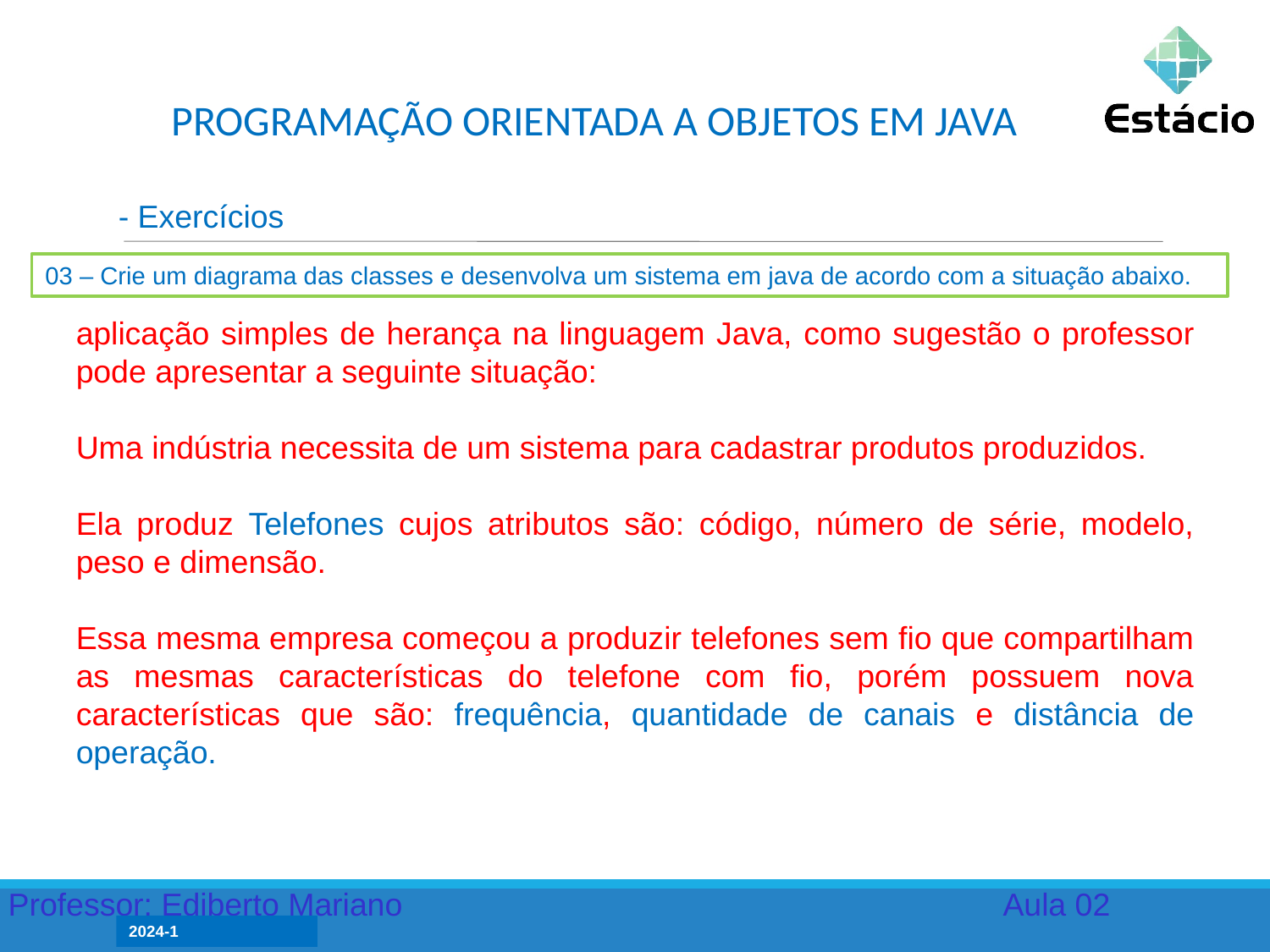

PROGRAMAÇÃO ORIENTADA A OBJETOS EM JAVA
- Exercícios
03 – Crie um diagrama das classes e desenvolva um sistema em java de acordo com a situação abaixo.
aplicação simples de herança na linguagem Java, como sugestão o professor pode apresentar a seguinte situação:

Uma indústria necessita de um sistema para cadastrar produtos produzidos.

Ela produz Telefones cujos atributos são: código, número de série, modelo, peso e dimensão.

Essa mesma empresa começou a produzir telefones sem fio que compartilham as mesmas características do telefone com fio, porém possuem nova características que são: frequência, quantidade de canais e distância de operação.